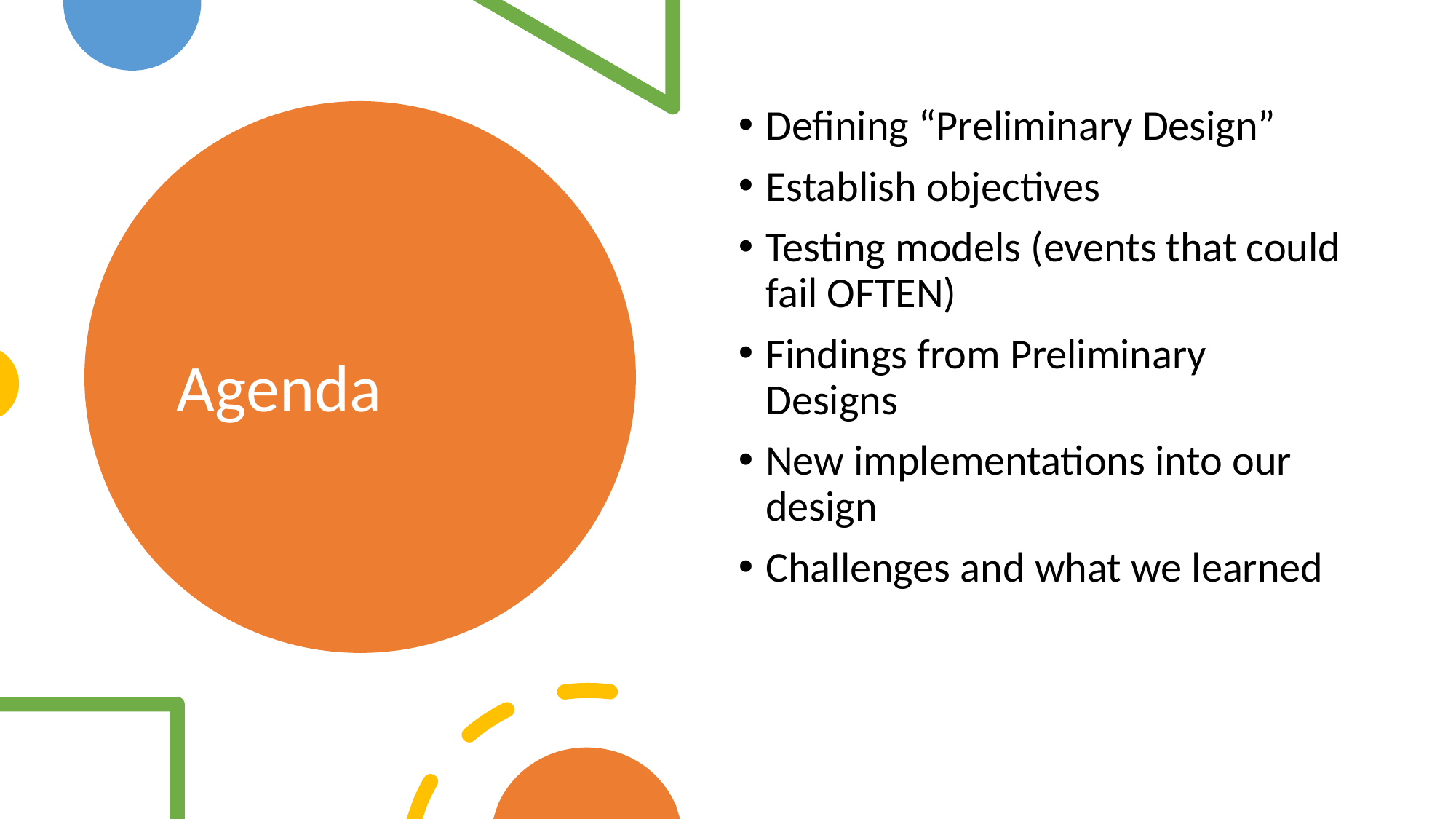

Defining “Preliminary Design”
Establish objectives
Testing models (events that could fail OFTEN)
Findings from Preliminary Designs
New implementations into our design
Challenges and what we learned

# Agenda